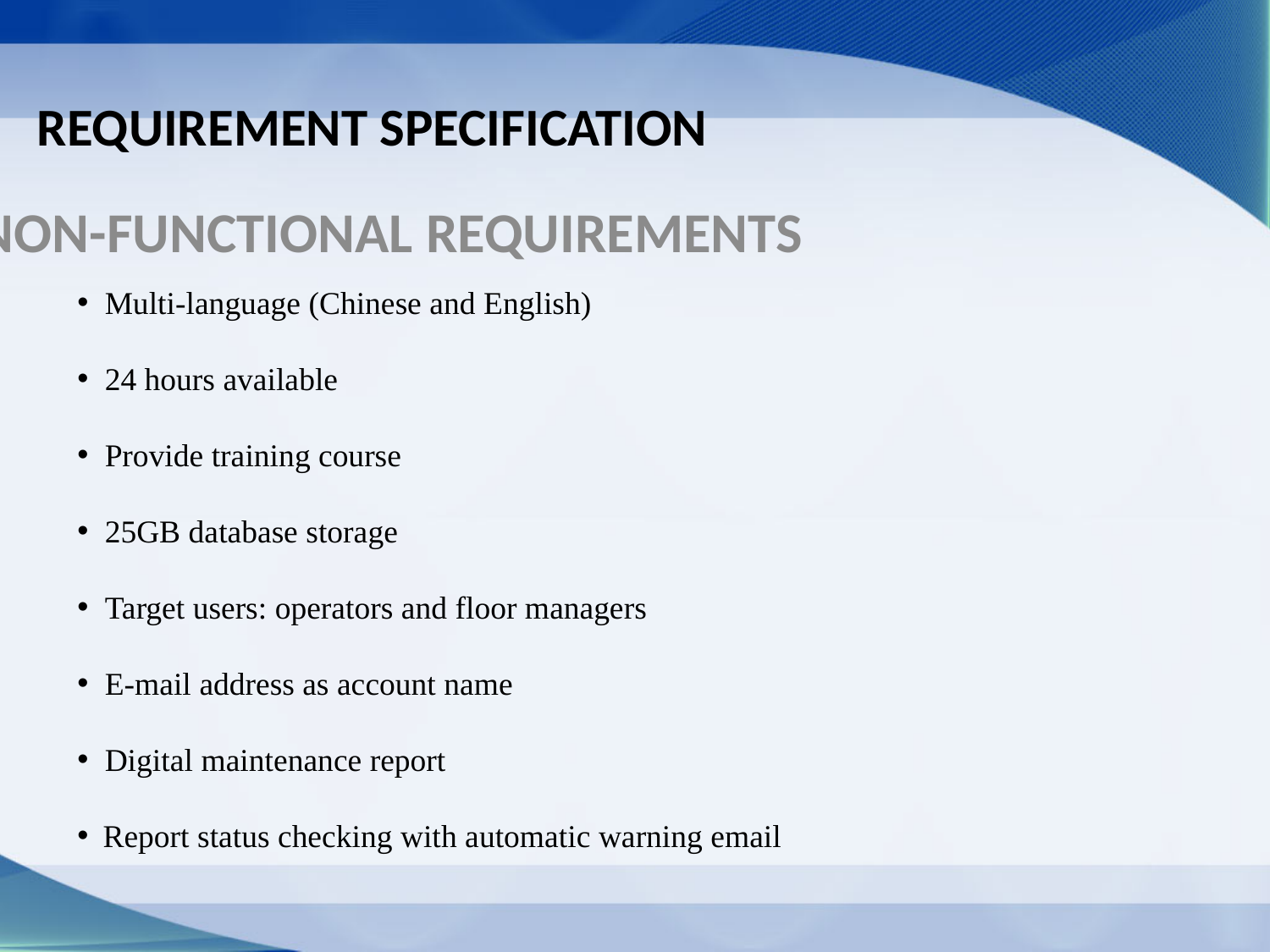

Requirement Specification
NON-Functional requirements
  Multi-language (Chinese and English)

  24 hours available

  Provide training course

  25GB database storage

  Target users: operators and floor managers

  E-mail address as account name

  Digital maintenance report

  Report status checking with automatic warning email